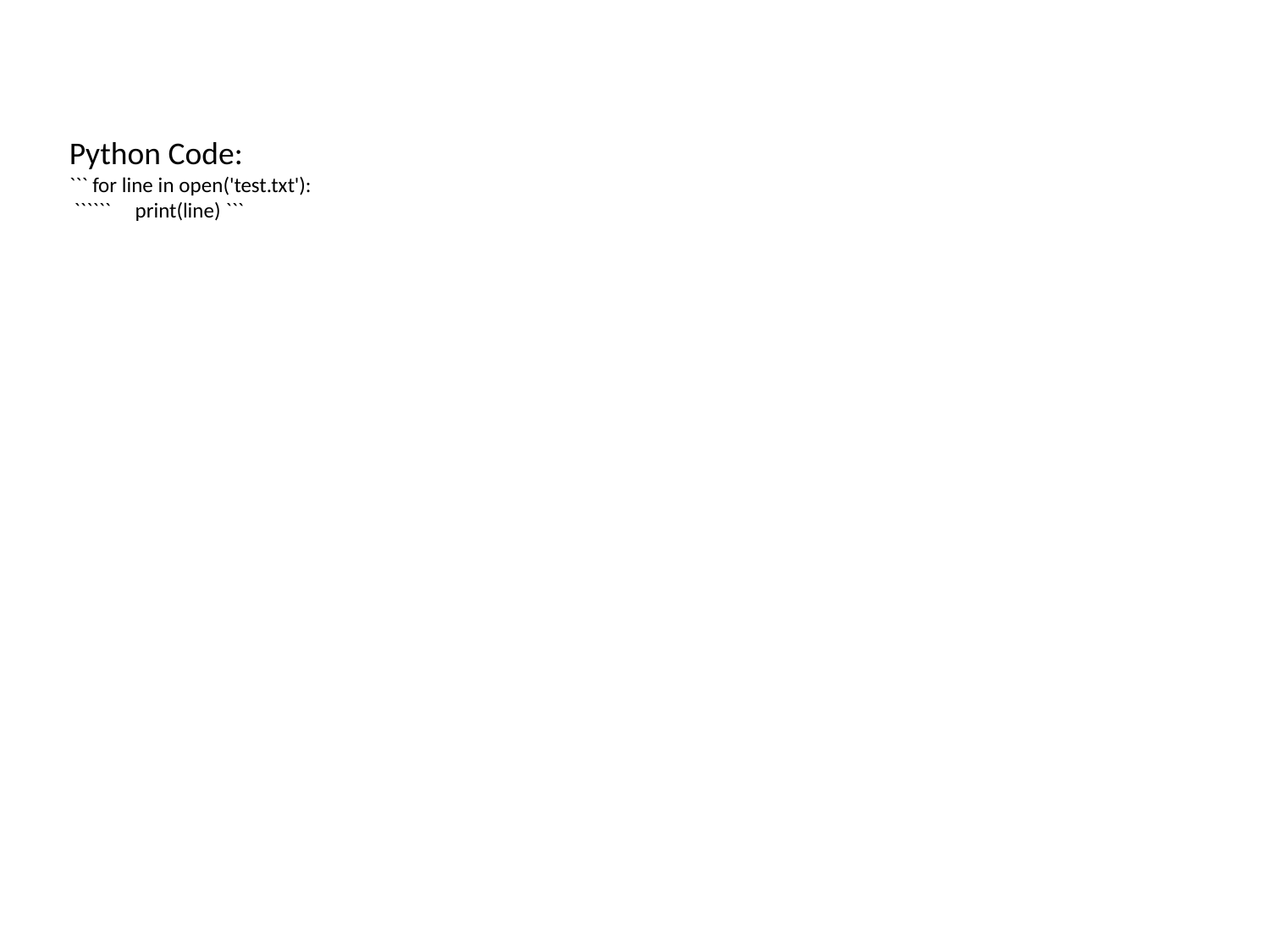

Python Code:
``` for line in open('test.txt'):
 ``````     print(line) ```